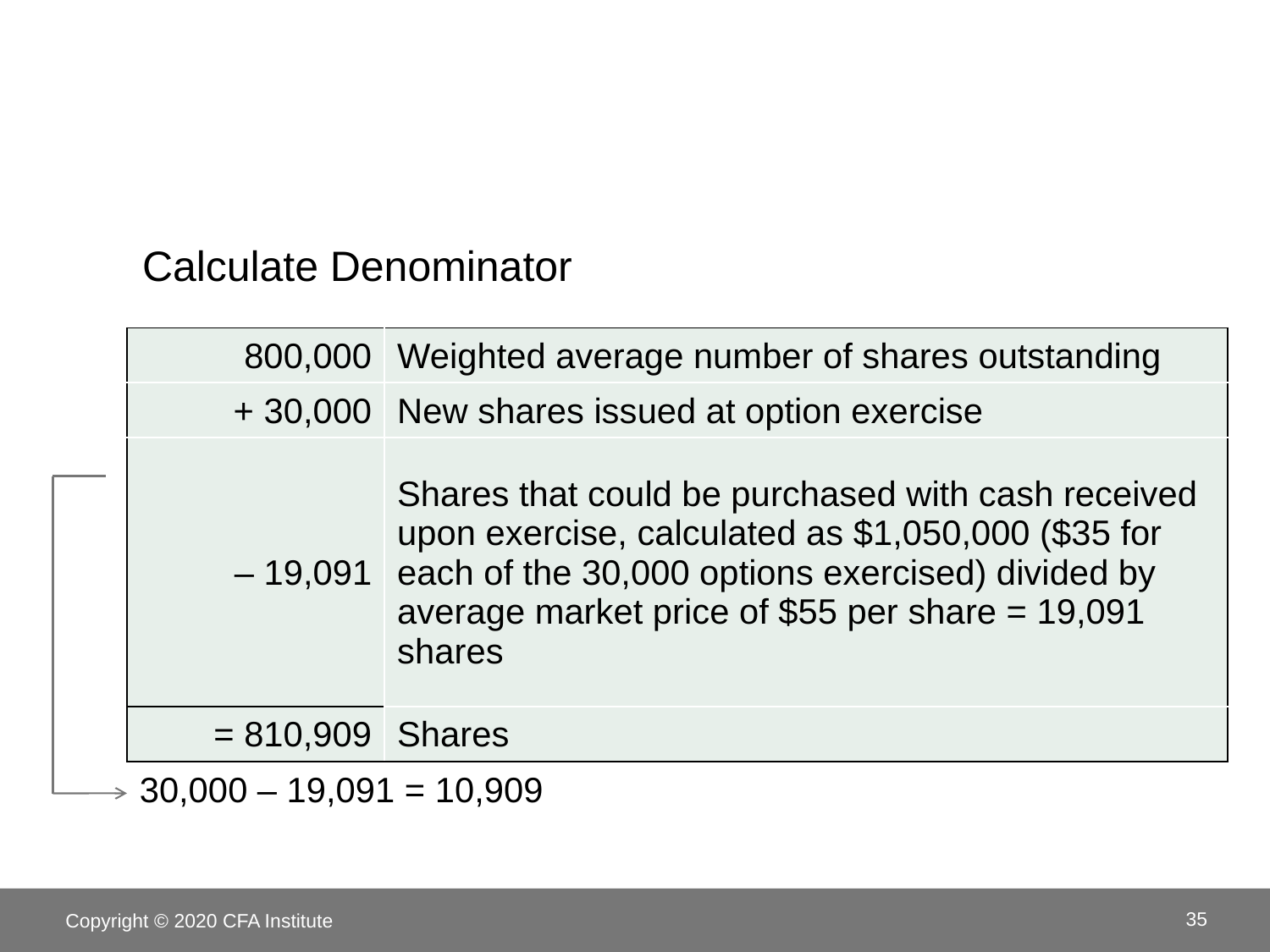

Calculate Denominator
| 800,000 | Weighted average number of shares outstanding |
| --- | --- |
| + 30,000 | New shares issued at option exercise |
| – 19,091 | Shares that could be purchased with cash received upon exercise, calculated as $1,050,000 ($35 for each of the 30,000 options exercised) divided by average market price of $55 per share = 19,091 shares |
| = 810,909 | Shares |
30,000 – 19,091 = 10,909
Copyright © 2020 CFA Institute
35